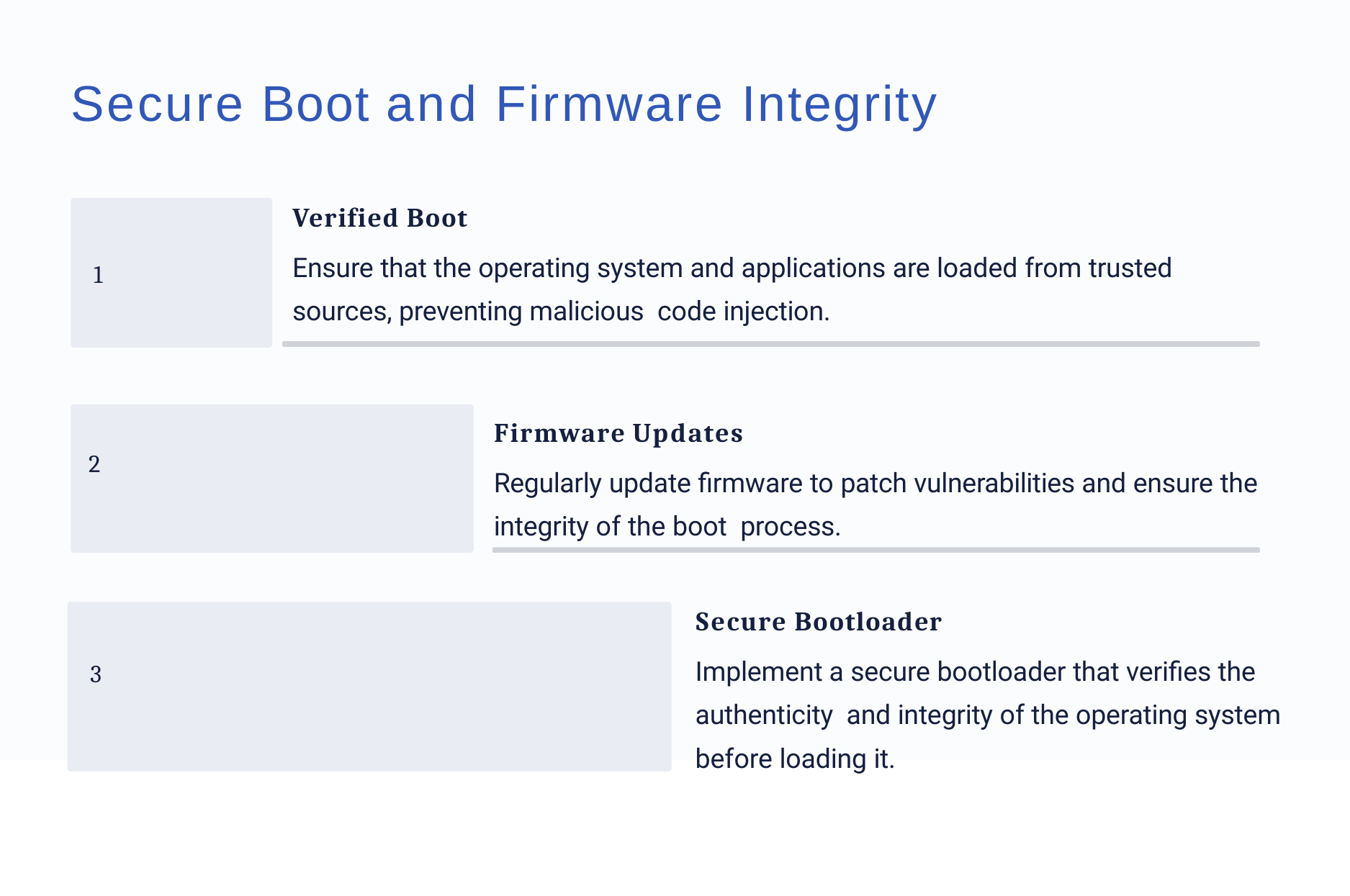

# Secure Boot and Firmware Integrity

Verified Boot
Ensure that the operating system and applications are loaded from trusted sources, preventing malicious  code injection.

1

Firmware Updates
Regularly update firmware to patch vulnerabilities and ensure the integrity of the boot  process.
2

Secure Bootloader
Implement a secure bootloader that verifies the authenticity  and integrity of the operating system before loading it.
3